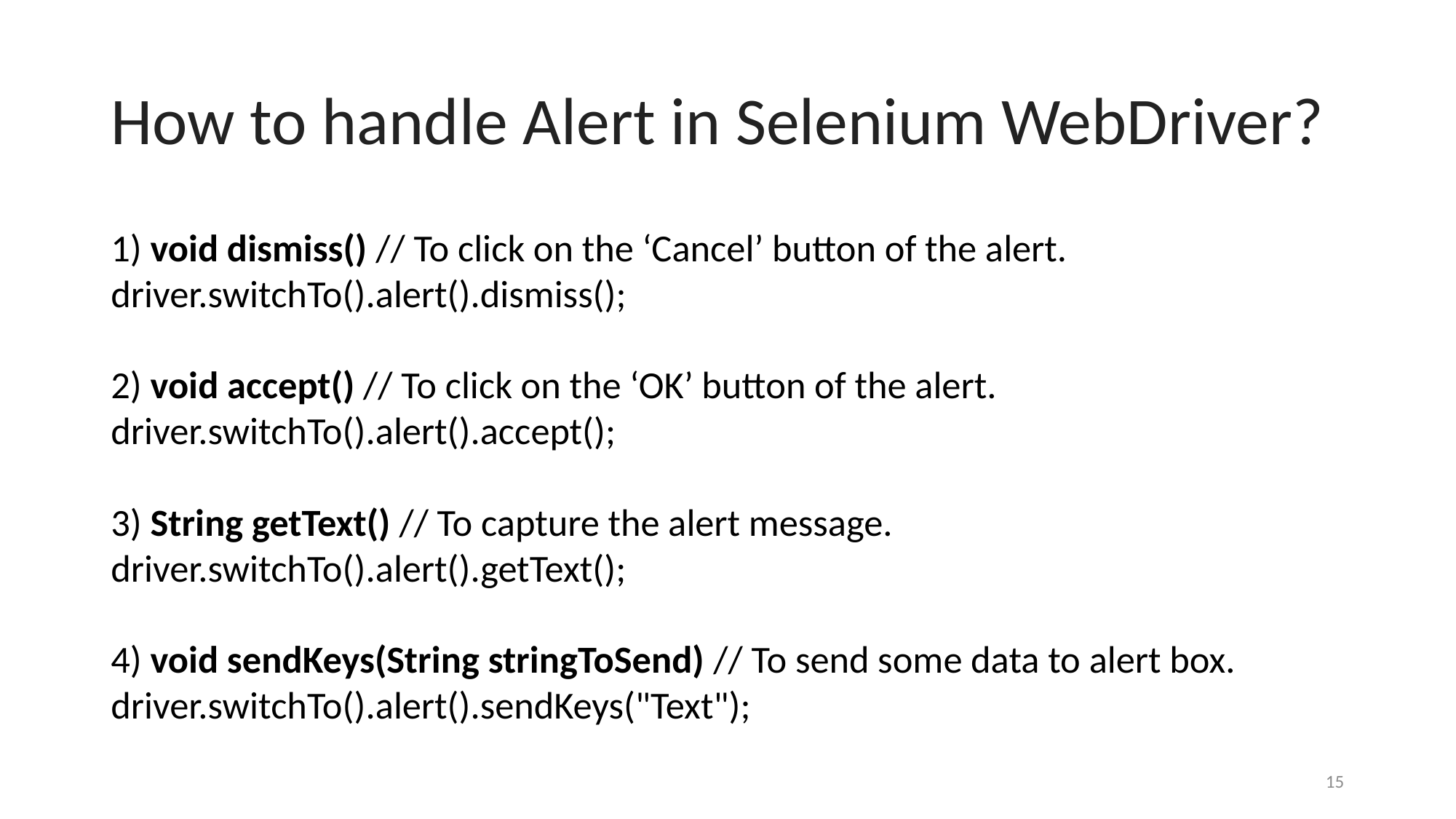

# How to handle Alert in Selenium WebDriver?
1) void dismiss() // To click on the ‘Cancel’ button of the alert.
driver.switchTo().alert().dismiss();

2) void accept() // To click on the ‘OK’ button of the alert.
driver.switchTo().alert().accept();

3) String getText() // To capture the alert message.
driver.switchTo().alert().getText();

4) void sendKeys(String stringToSend) // To send some data to alert box.
driver.switchTo().alert().sendKeys("Text");

15